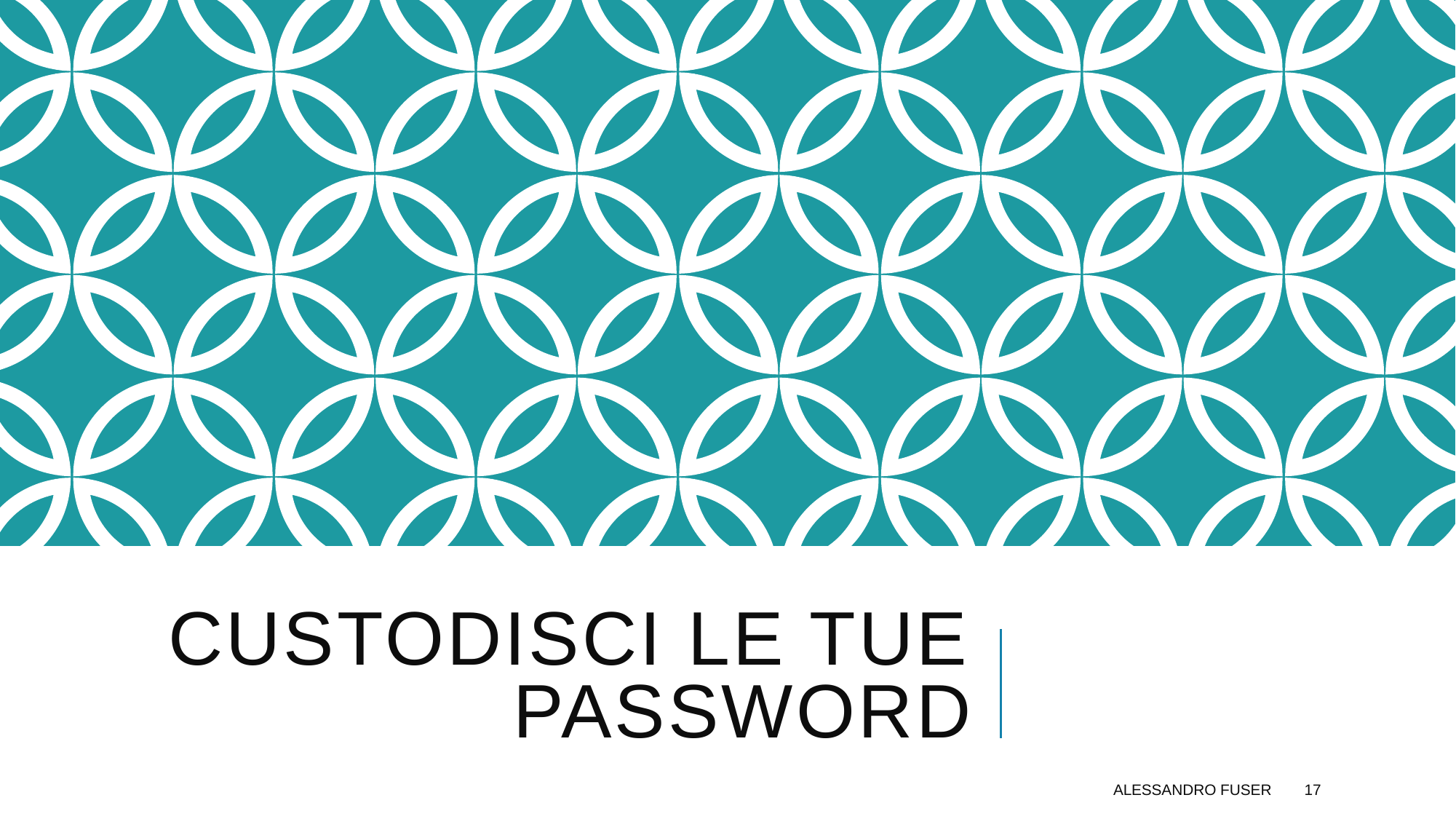

# Custodisci le tue password

Alessandro Fuser
17